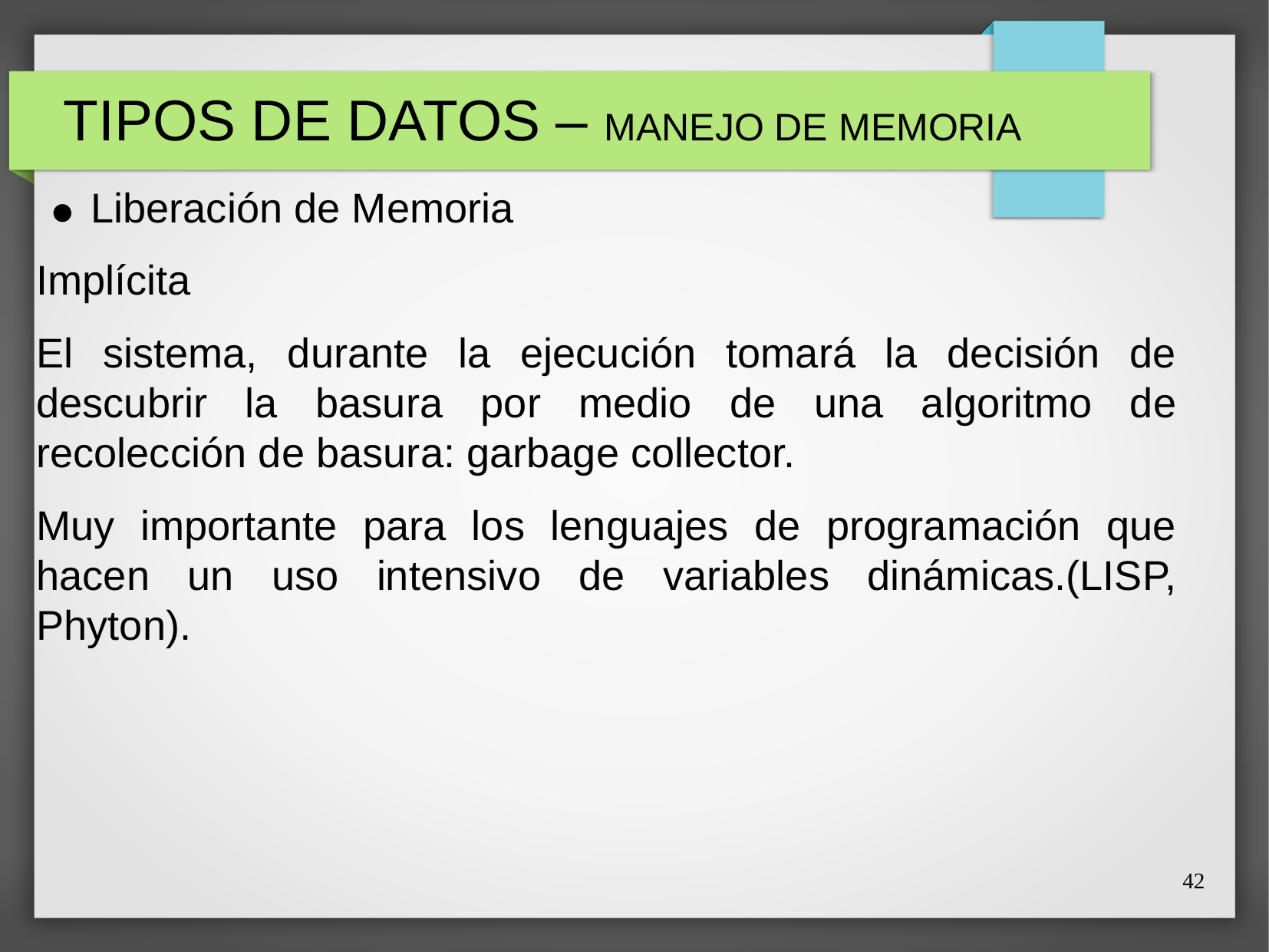

# TIPOS DE DATOS – MANEJO DE MEMORIA
Liberación de Memoria
Implícita
El sistema, durante la ejecución tomará la decisión de descubrir la basura por medio de una algoritmo de recolección de basura: garbage collector.
Muy importante para los lenguajes de programación que hacen un uso intensivo de variables dinámicas.(LISP, Phyton).

42